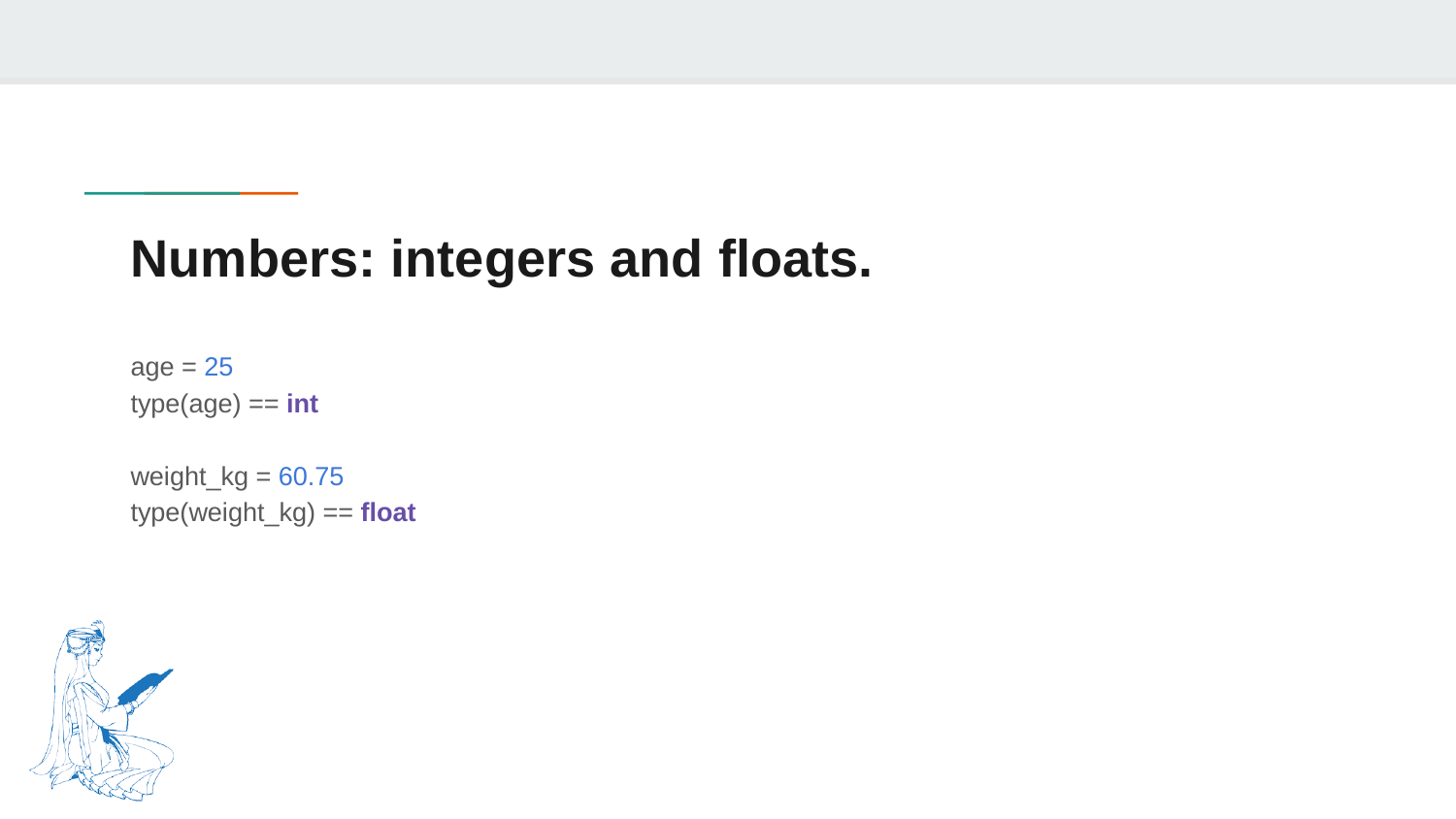

# Numbers: integers and floats.
age = 25
type(age) == int
weight_kg = 60.75
type(weight_kg) == float